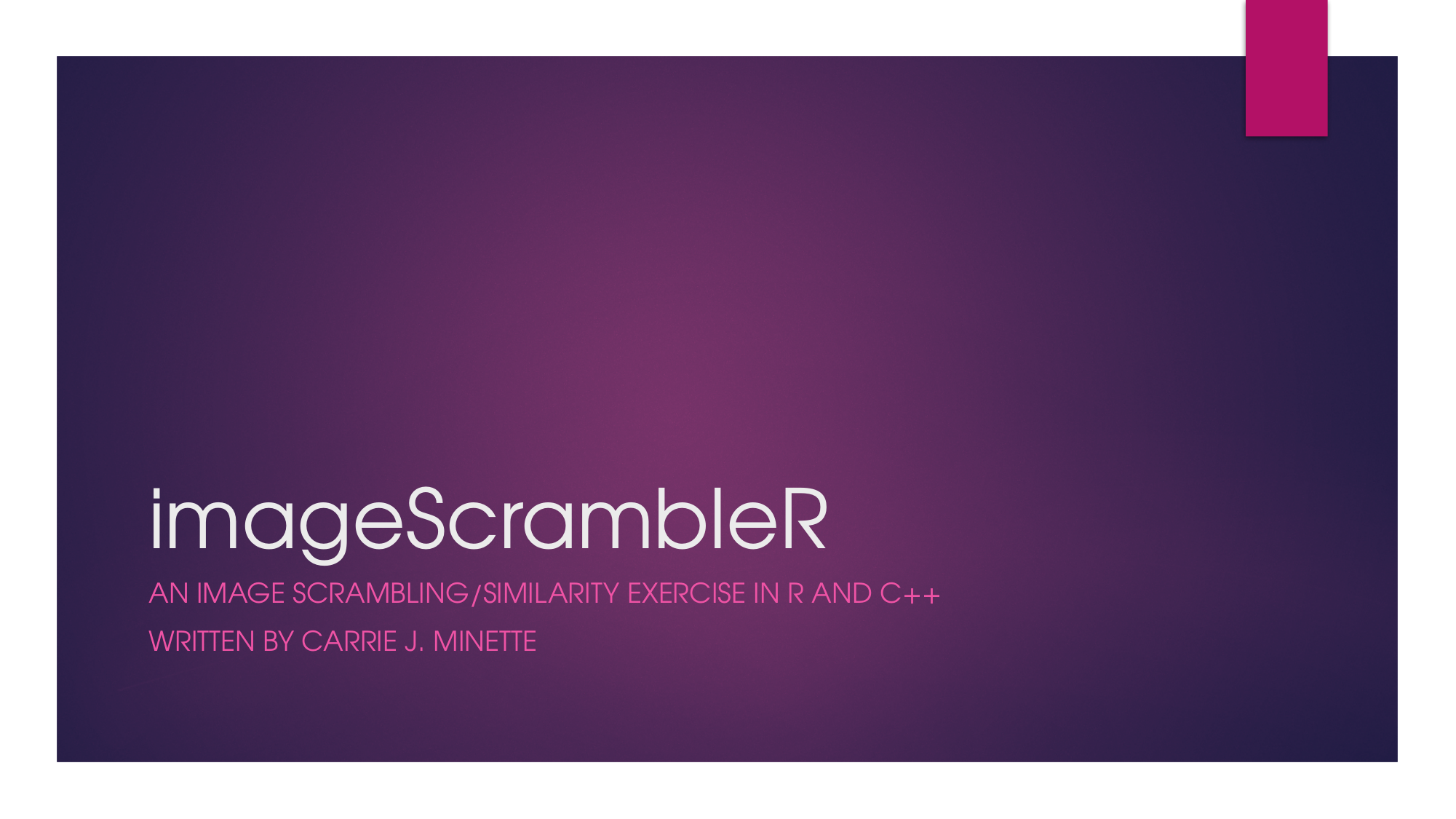

# imageScrambleR
An image scrambling/similarity exercise in R and C++
Written by Carrie J. Minette